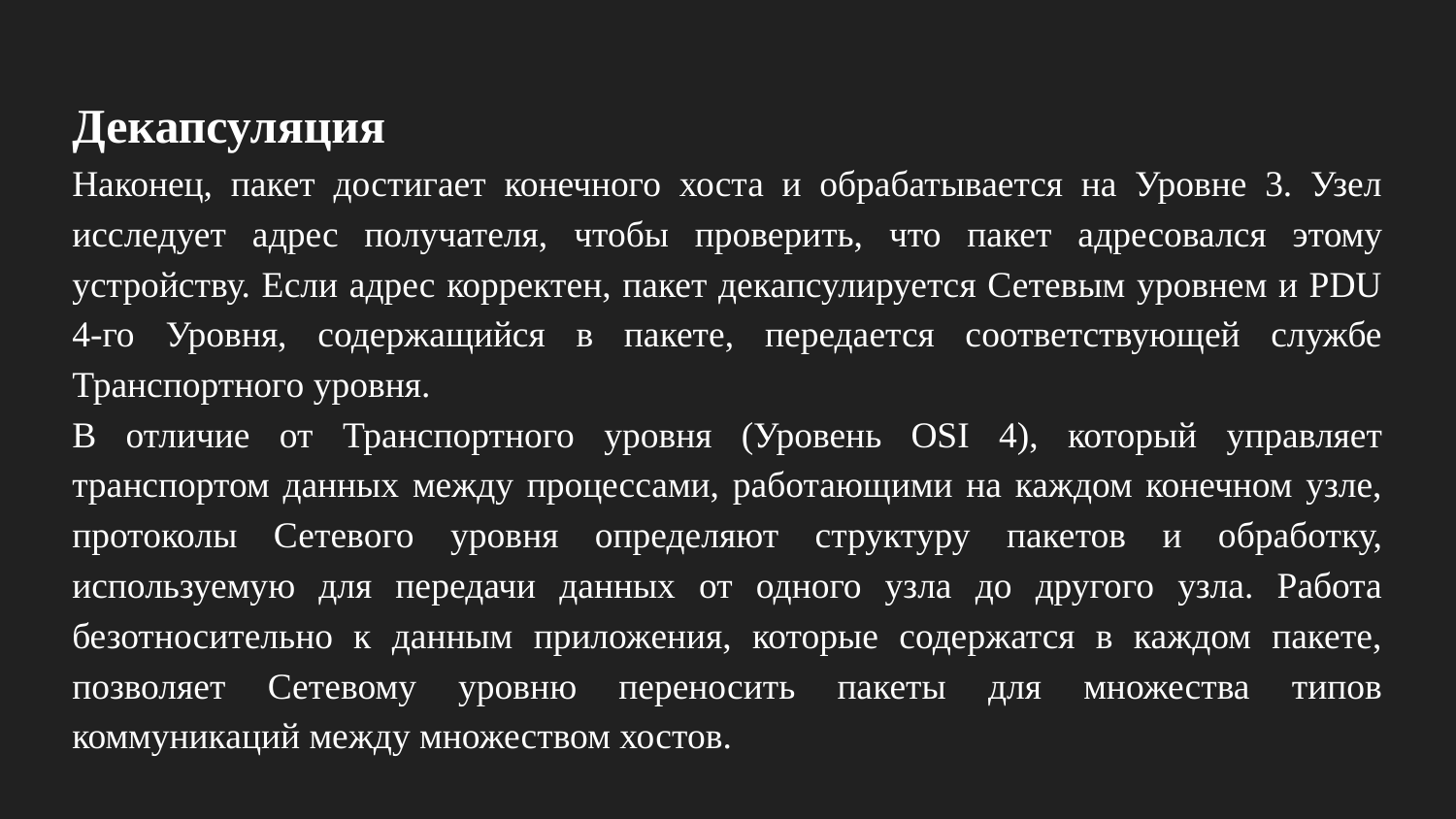

# Декапсуляция

Наконец, пакет достигает конечного хоста и обрабатывается на Уровне 3. Узел исследует адрес получателя, чтобы проверить, что пакет адресовался этому устройству. Если адрес корректен, пакет декапсулируется Сетевым уровнем и PDU 4-го Уровня, содержащийся в пакете, передается соответствующей службе Транспортного уровня.
В отличие от Транспортного уровня (Уровень OSI 4), который управляет транспортом данных между процессами, работающими на каждом конечном узле, протоколы Сетевого уровня определяют структуру пакетов и обработку, используемую для передачи данных от одного узла до другого узла. Работа безотносительно к данным приложения, которые содержатся в каждом пакете, позволяет Сетевому уровню переносить пакеты для множества типов коммуникаций между множеством хостов.